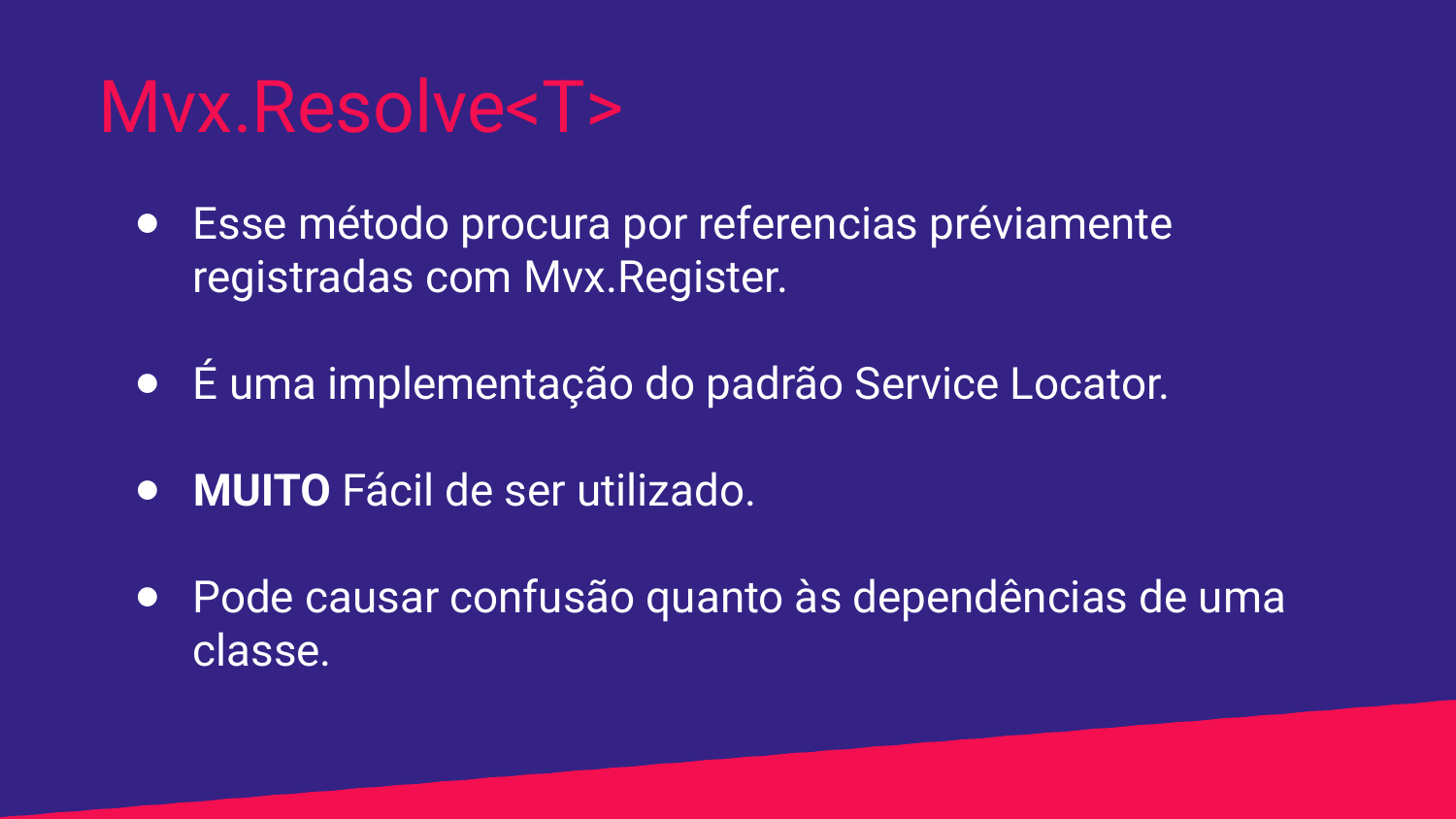

Mvx.Resolve<T>
Esse método procura por referencias préviamente registradas com Mvx.Register.
É uma implementação do padrão Service Locator.
MUITO Fácil de ser utilizado.
Pode causar confusão quanto às dependências de uma classe.